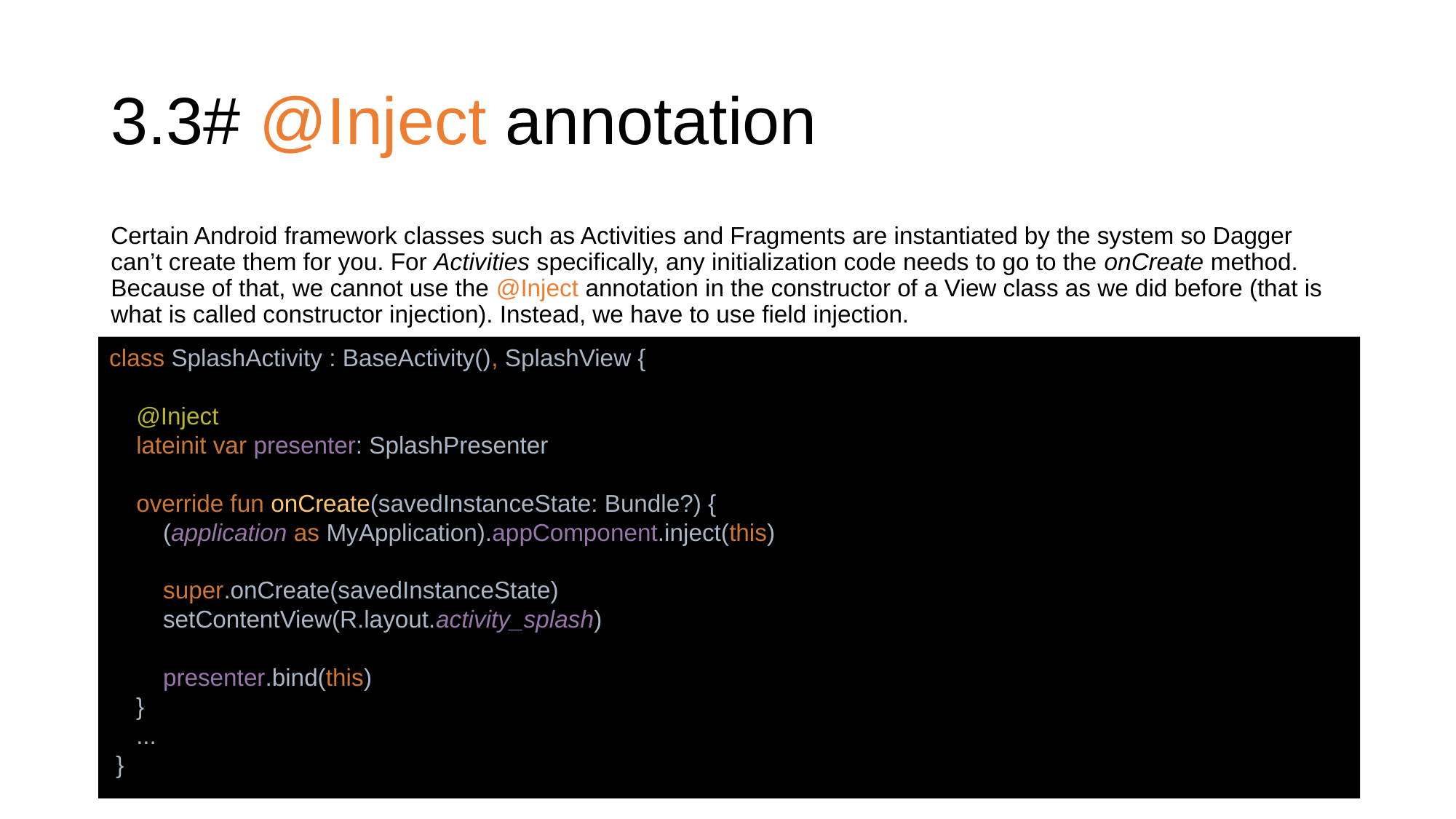

# 3.3# @Inject annotation
Certain Android framework classes such as Activities and Fragments are instantiated by the system so Dagger can’t create them for you. For Activities specifically, any initialization code needs to go to the onCreate method. Because of that, we cannot use the @Inject annotation in the constructor of a View class as we did before (that is what is called constructor injection). Instead, we have to use field injection.
class SplashActivity : BaseActivity(), SplashView {
    @Inject
    lateinit var presenter: SplashPresenter
    override fun onCreate(savedInstanceState: Bundle?) {
        (application as MyApplication).appComponent.inject(this)
        super.onCreate(savedInstanceState)
        setContentView(R.layout.activity_splash)
        presenter.bind(this)
    }
    ...
 }